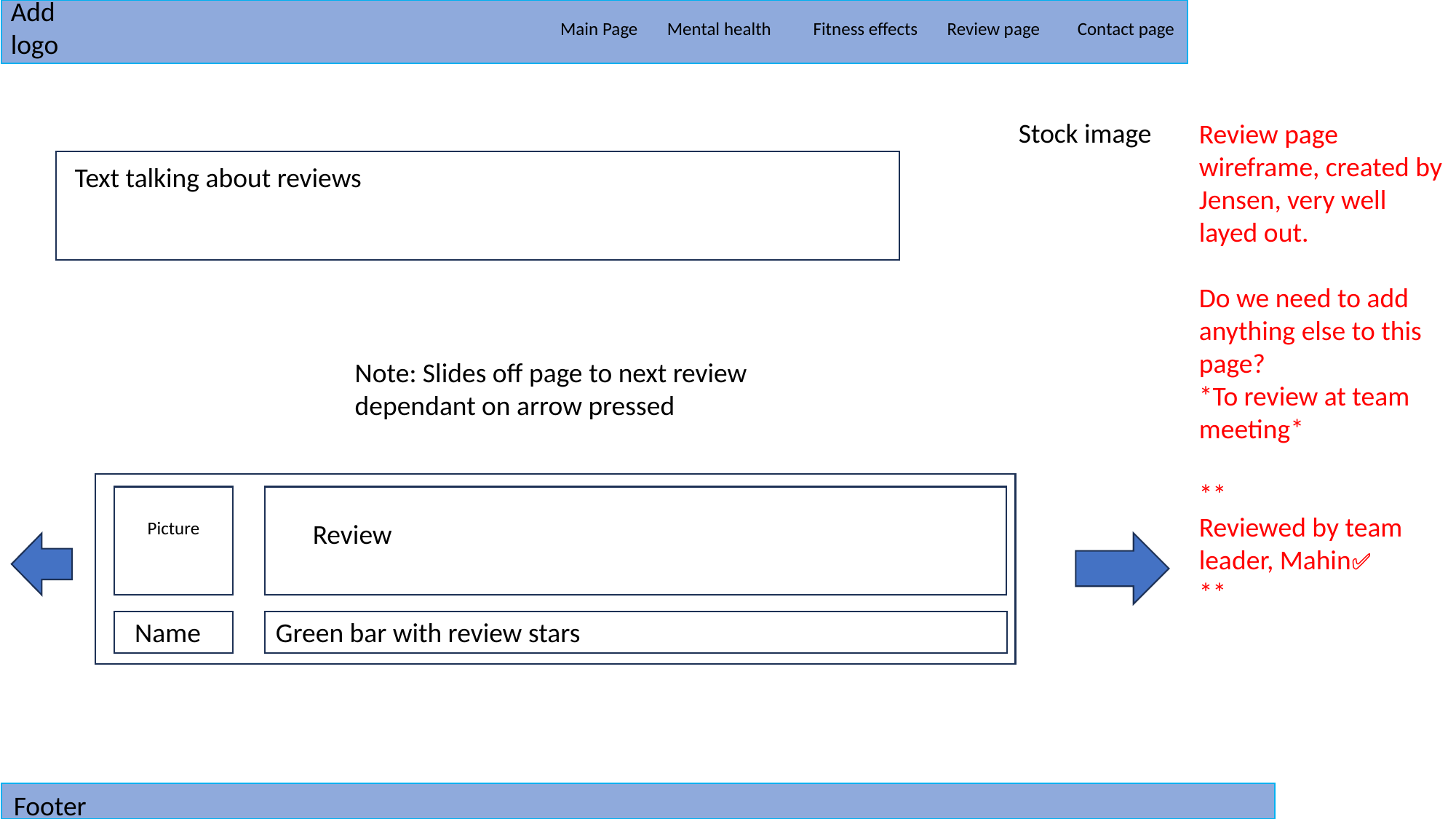

Add logo

Main Page       Mental health          Fitness effects       Review page         Contact page
Stock image
Review page wireframe, created by Jensen, very well layed out.

Do we need to add anything else to this page?
*To review at team meeting*

**
Reviewed by team leader, Mahin✅
**

Text talking about reviews
Note: Slides off page to next review dependant on arrow pressed

Review
Picture

Green bar with review stars
Name

Footer